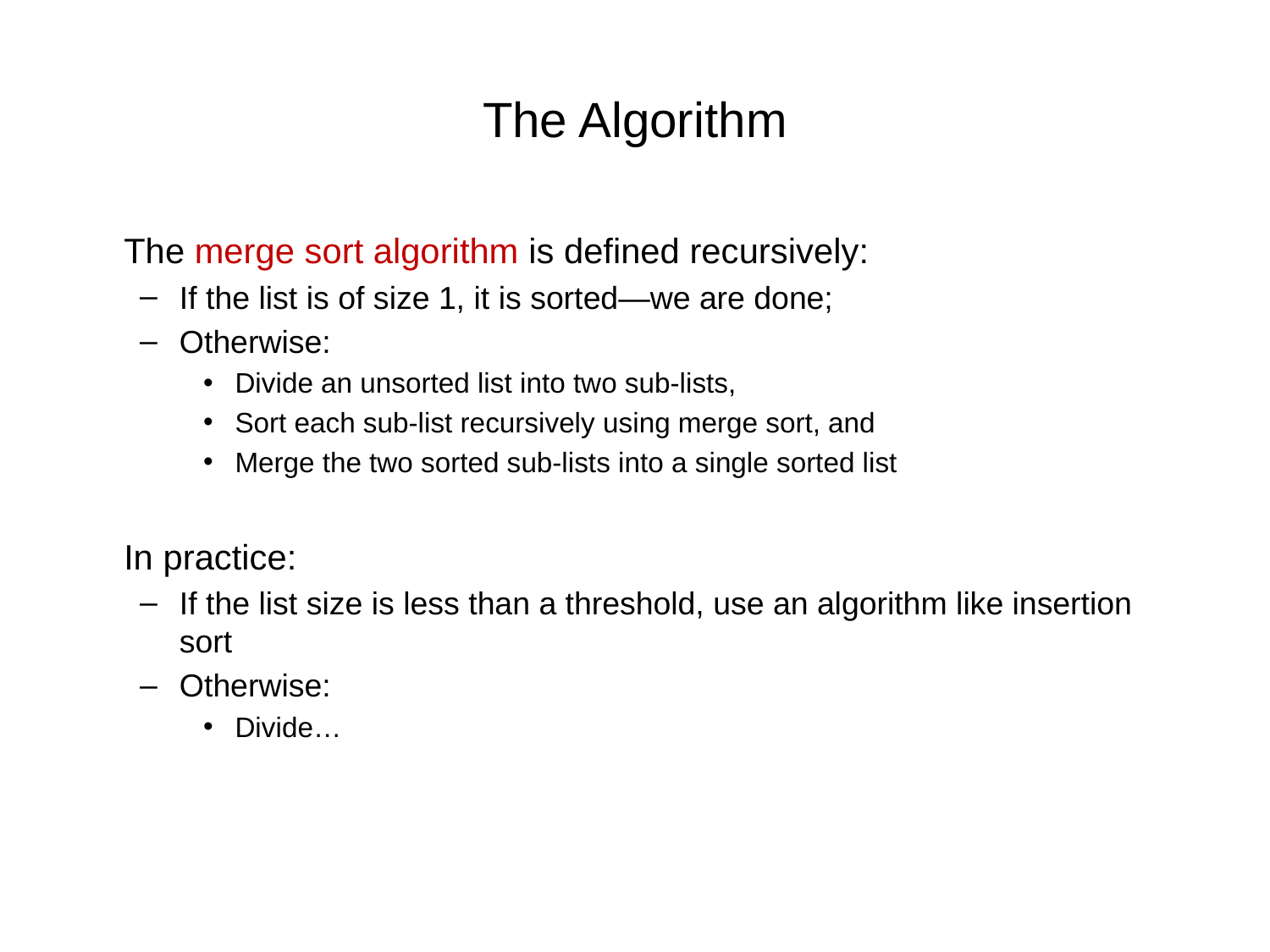

# The Algorithm
	The merge sort algorithm is defined recursively:
If the list is of size 1, it is sorted—we are done;
Otherwise:
Divide an unsorted list into two sub-lists,
Sort each sub-list recursively using merge sort, and
Merge the two sorted sub-lists into a single sorted list

	In practice:
If the list size is less than a threshold, use an algorithm like insertion sort
Otherwise:
Divide…